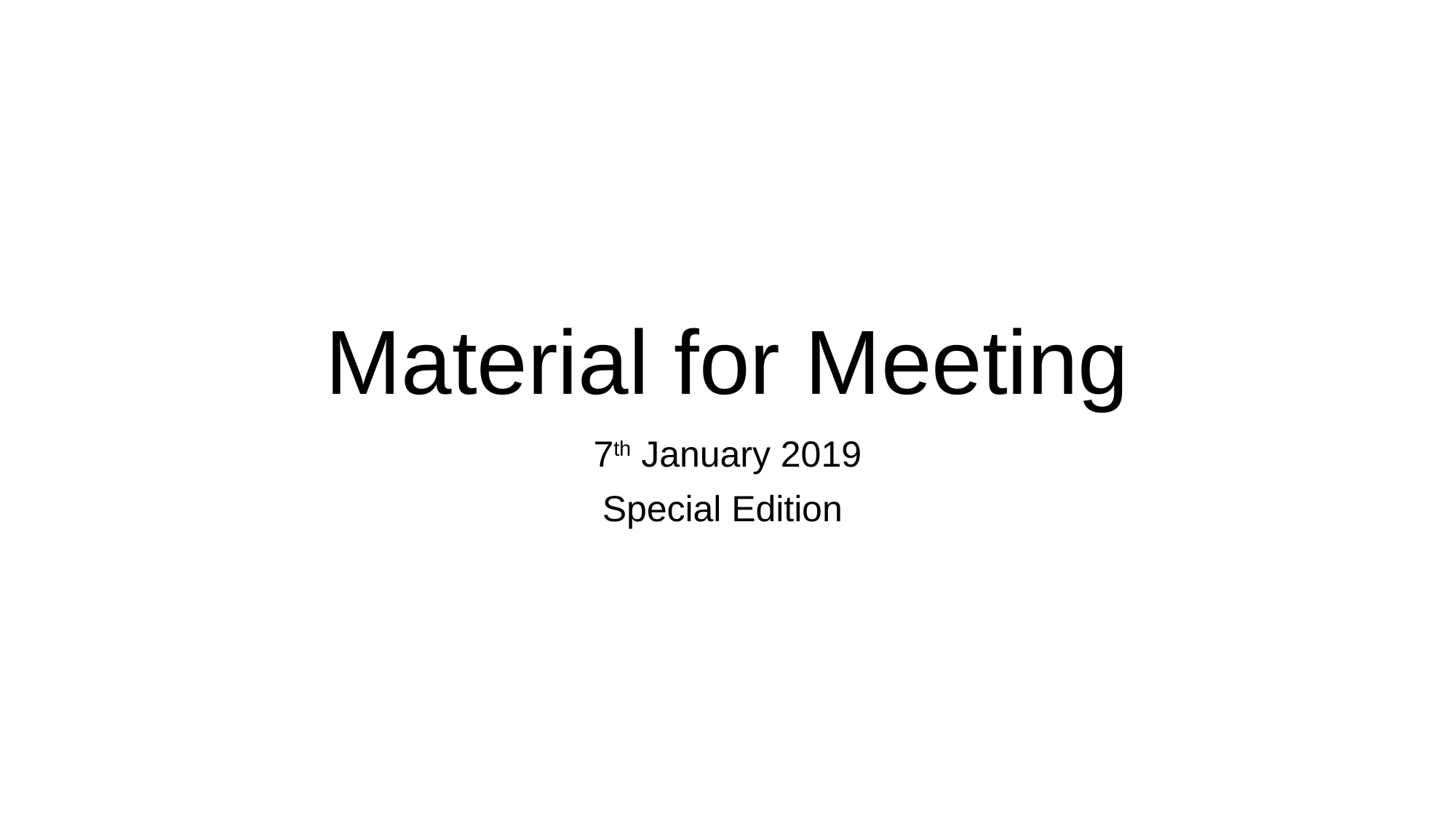

# Material for Meeting
7th January 2019
Special Edition